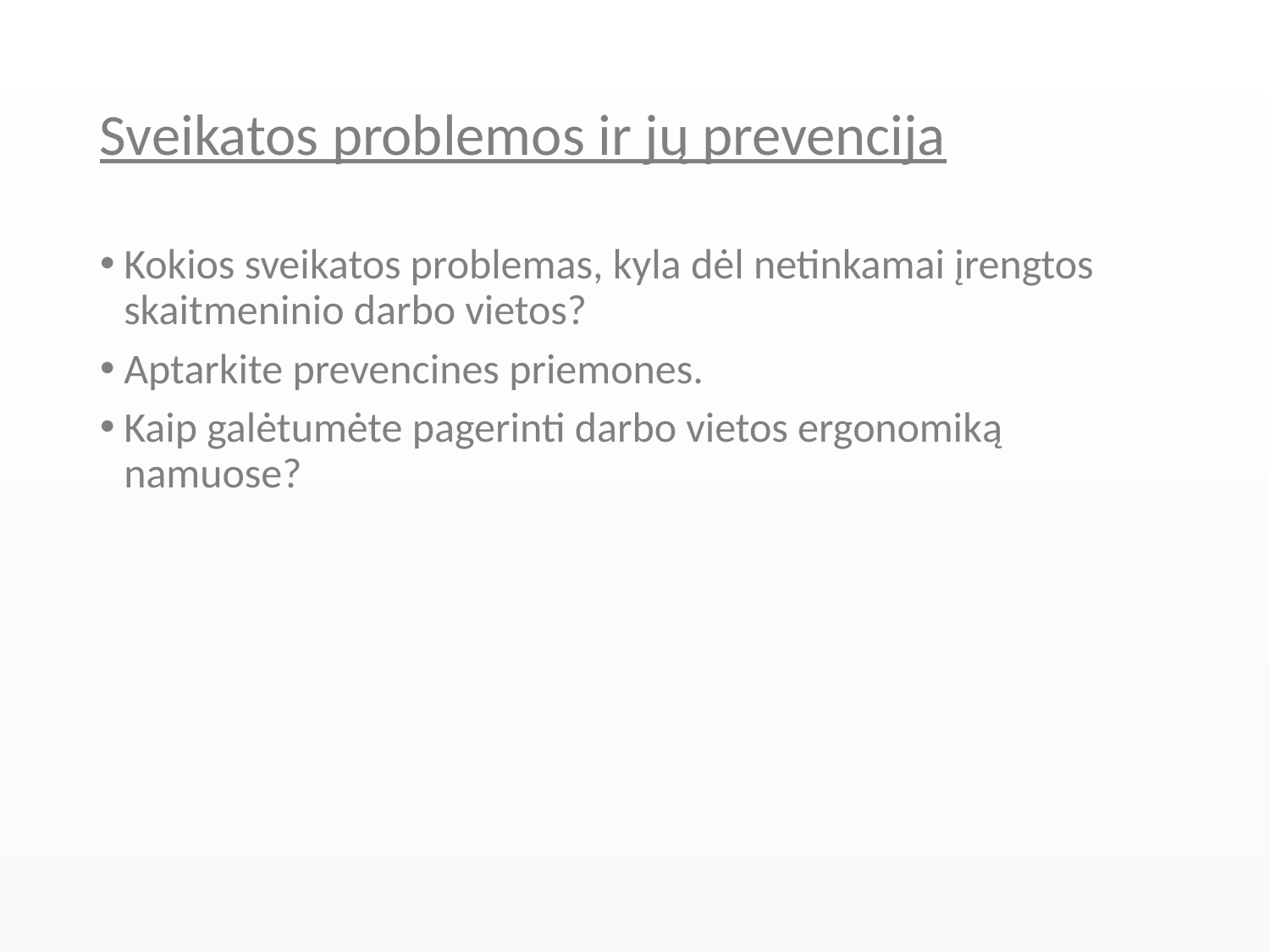

# Sveikatos problemos ir jų prevencija
Kokios sveikatos problemas, kyla dėl netinkamai įrengtos skaitmeninio darbo vietos?
Aptarkite prevencines priemones.
Kaip galėtumėte pagerinti darbo vietos ergonomiką namuose?